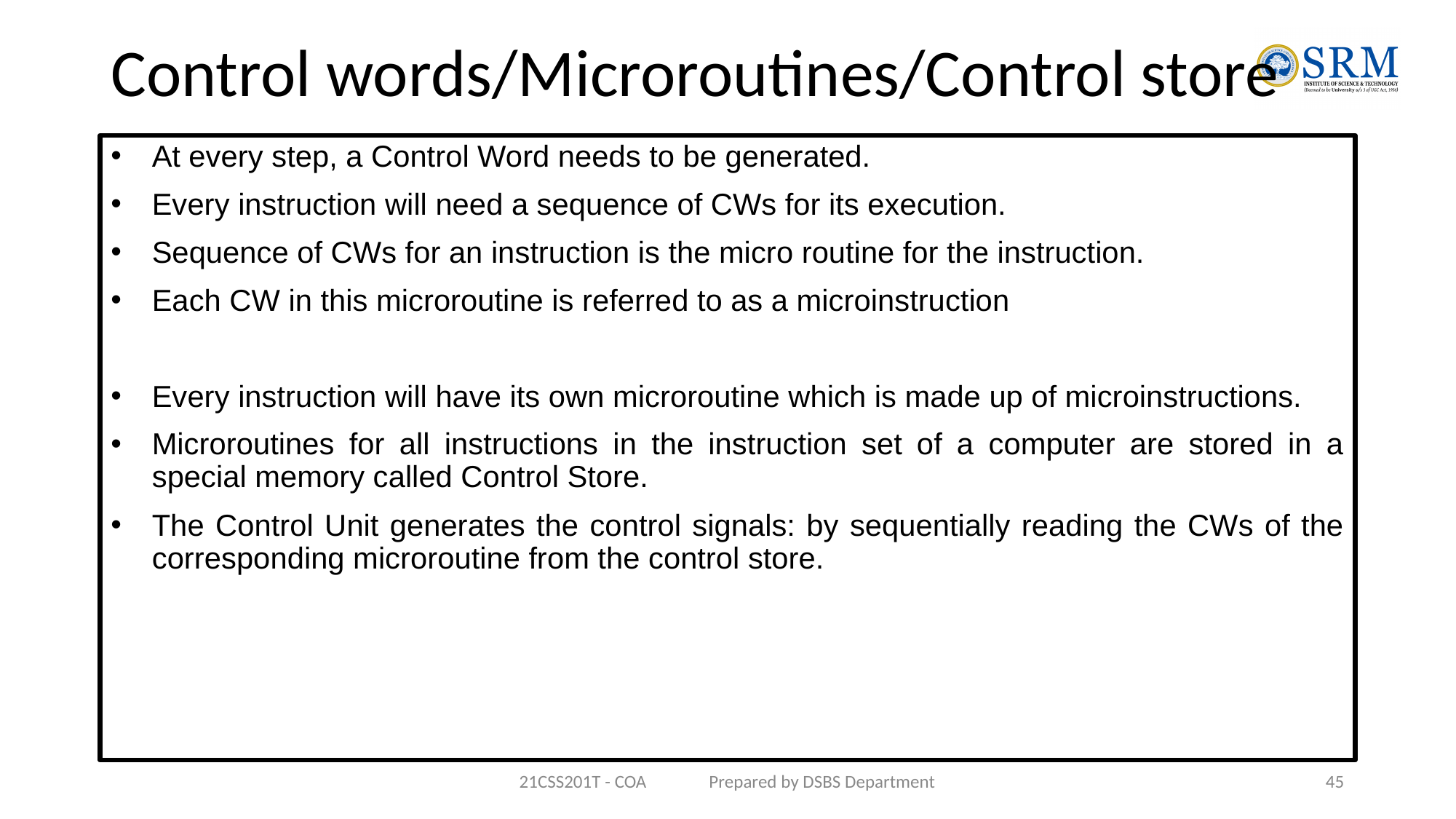

# Control words/Microroutines/Control store
At every step, a Control Word needs to be generated.
Every instruction will need a sequence of CWs for its execution.
Sequence of CWs for an instruction is the micro routine for the instruction.
Each CW in this microroutine is referred to as a microinstruction

Every instruction will have its own microroutine which is made up of microinstructions.
Microroutines for all instructions in the instruction set of a computer are stored in a special memory called Control Store.
The Control Unit generates the control signals: by sequentially reading the CWs of the corresponding microroutine from the control store.

21CSS201T - COA               Prepared by DSBS Department
45